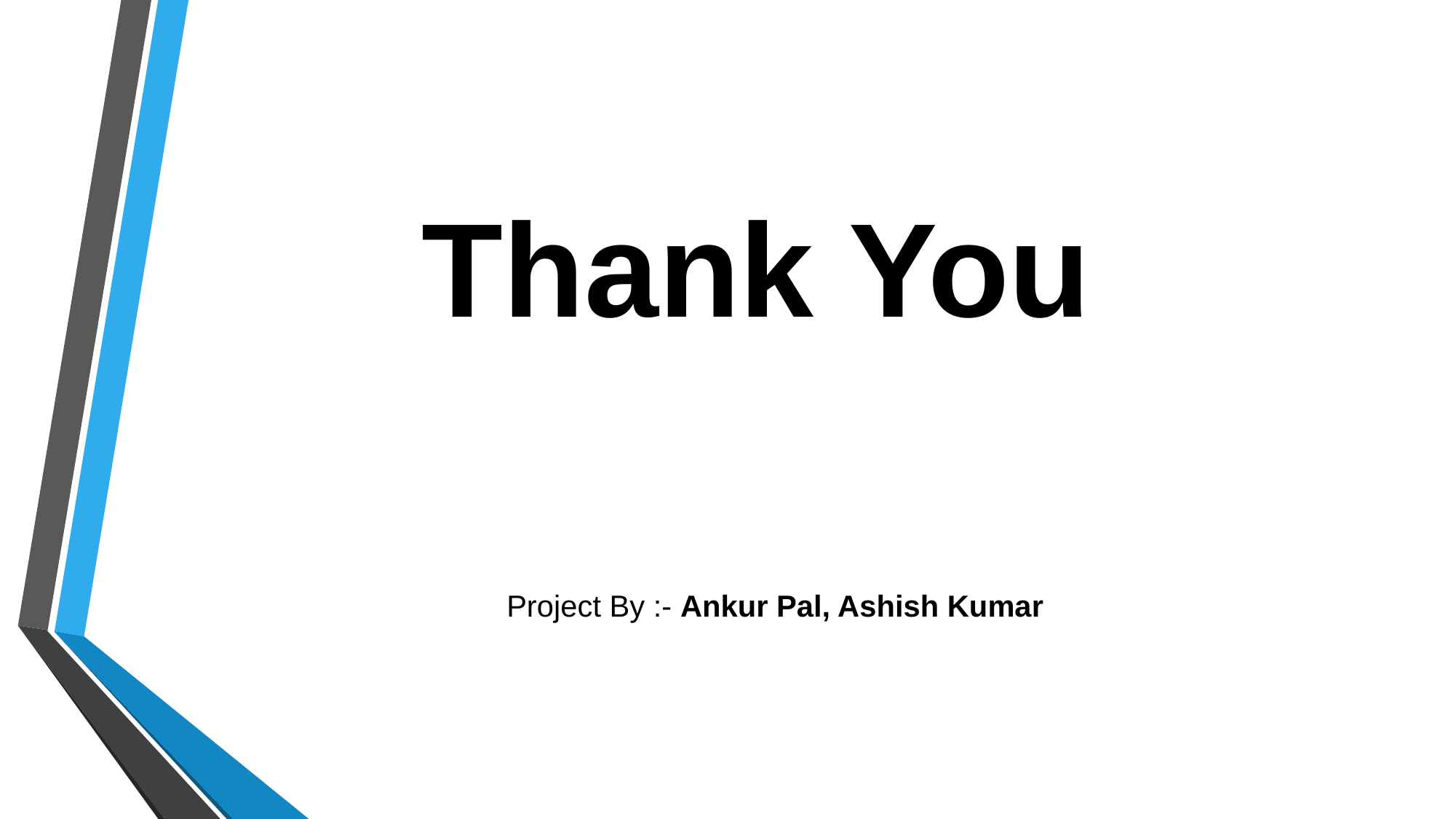

# Thank You
Project By :- Ankur Pal, Ashish Kumar